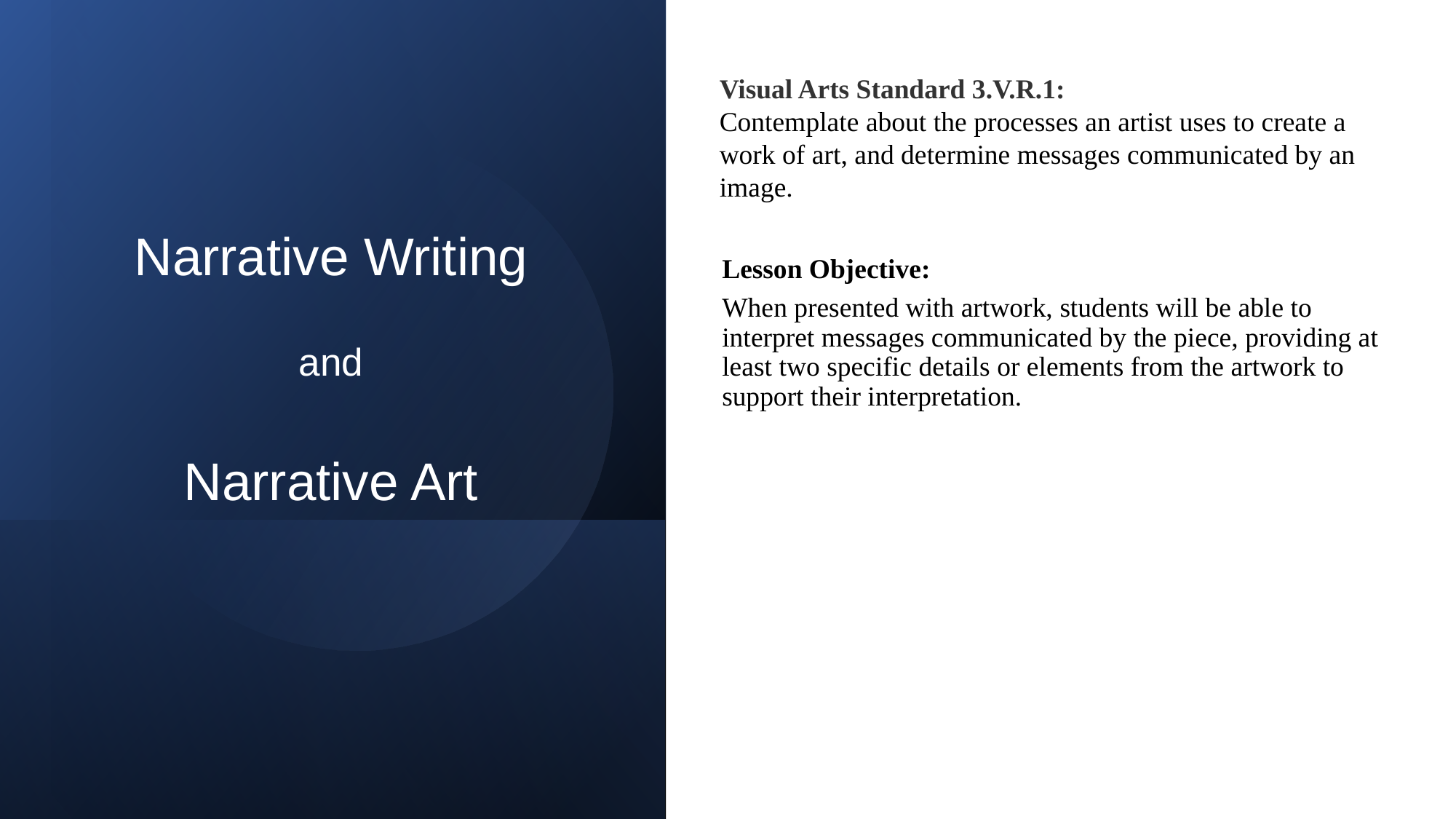

Visual Arts Standard 3.V.R.1:
Contemplate about the processes an artist uses to create a work of art, and determine messages communicated by an image.

Lesson Objective:
When presented with artwork, students will be able to interpret messages communicated by the piece, providing at least two specific details or elements from the artwork to support their interpretation.

Narrative Writing

and

Narrative Art